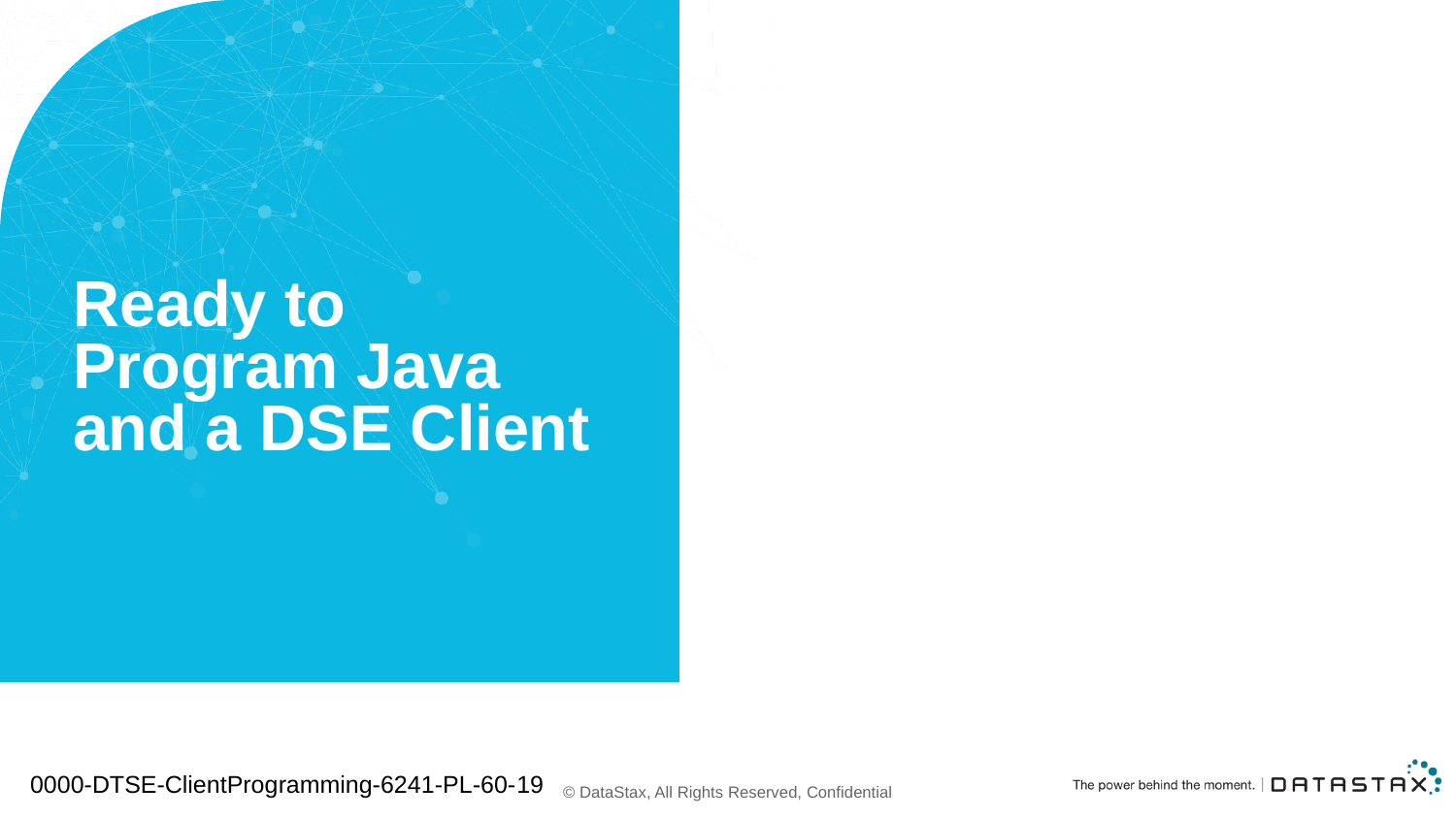

# Ready to Program Java and a DSE Client
0000-DTSE-ClientProgramming-6241-PL-60-19